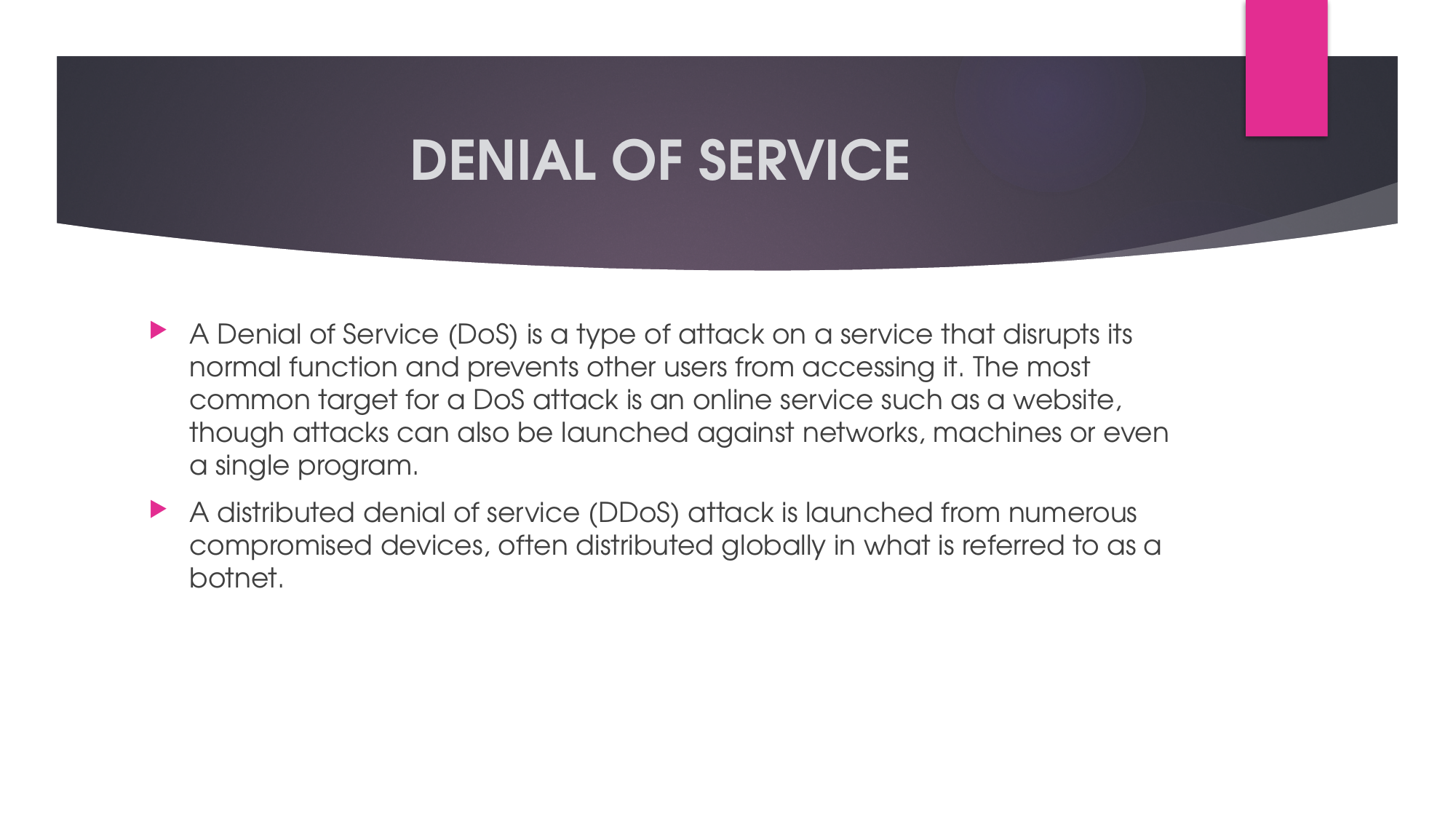

# DENIAL OF SERVICE
A Denial of Service (DoS) is a type of attack on a service that disrupts its normal function and prevents other users from accessing it. The most common target for a DoS attack is an online service such as a website, though attacks can also be launched against networks, machines or even a single program.
A distributed denial of service (DDoS) attack is launched from numerous compromised devices, often distributed globally in what is referred to as a botnet.